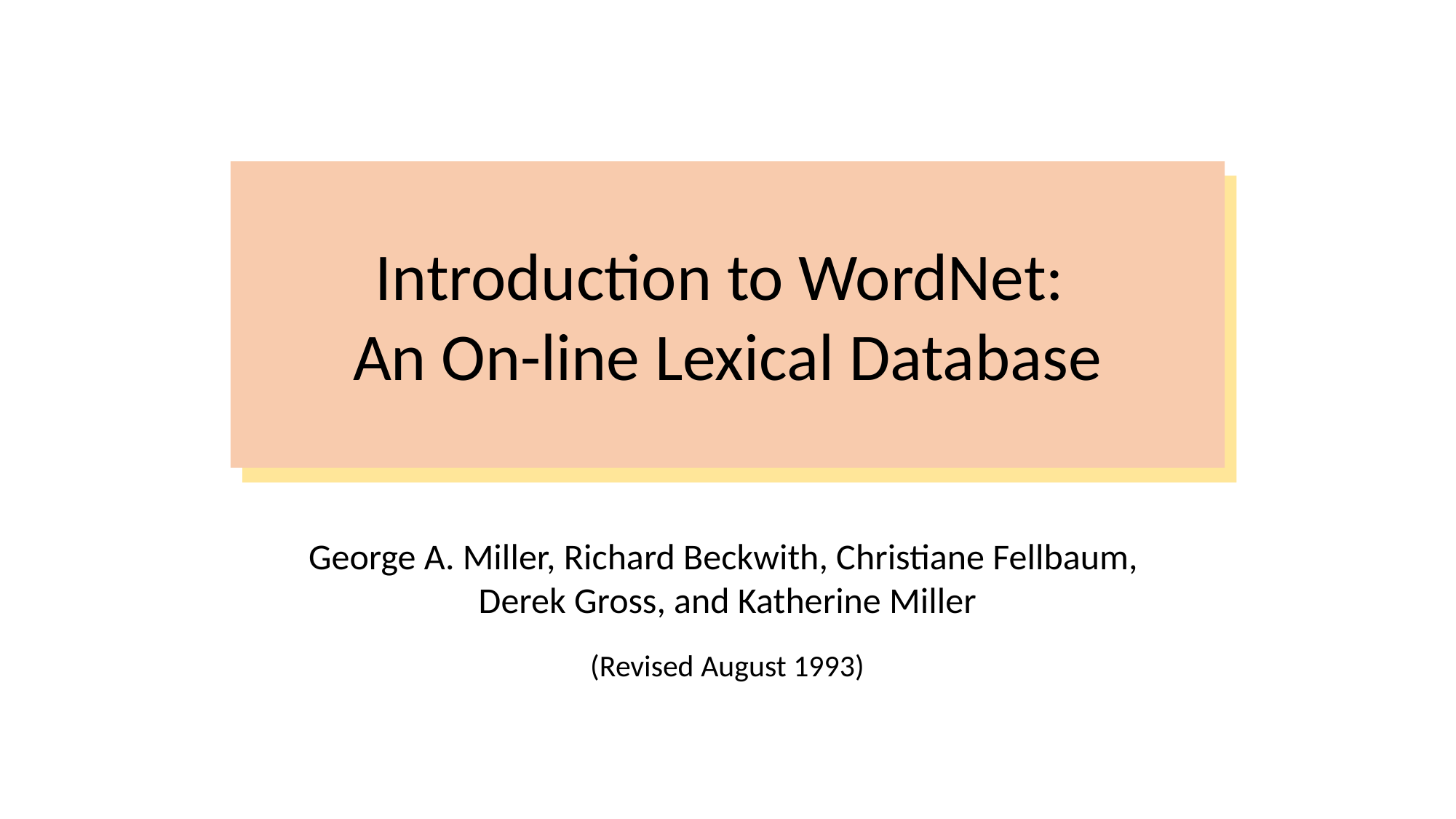

Introduction to WordNet:
An On-line Lexical Database
George A. Miller, Richard Beckwith, Christiane Fellbaum,
Derek Gross, and Katherine Miller
(Revised August 1993)